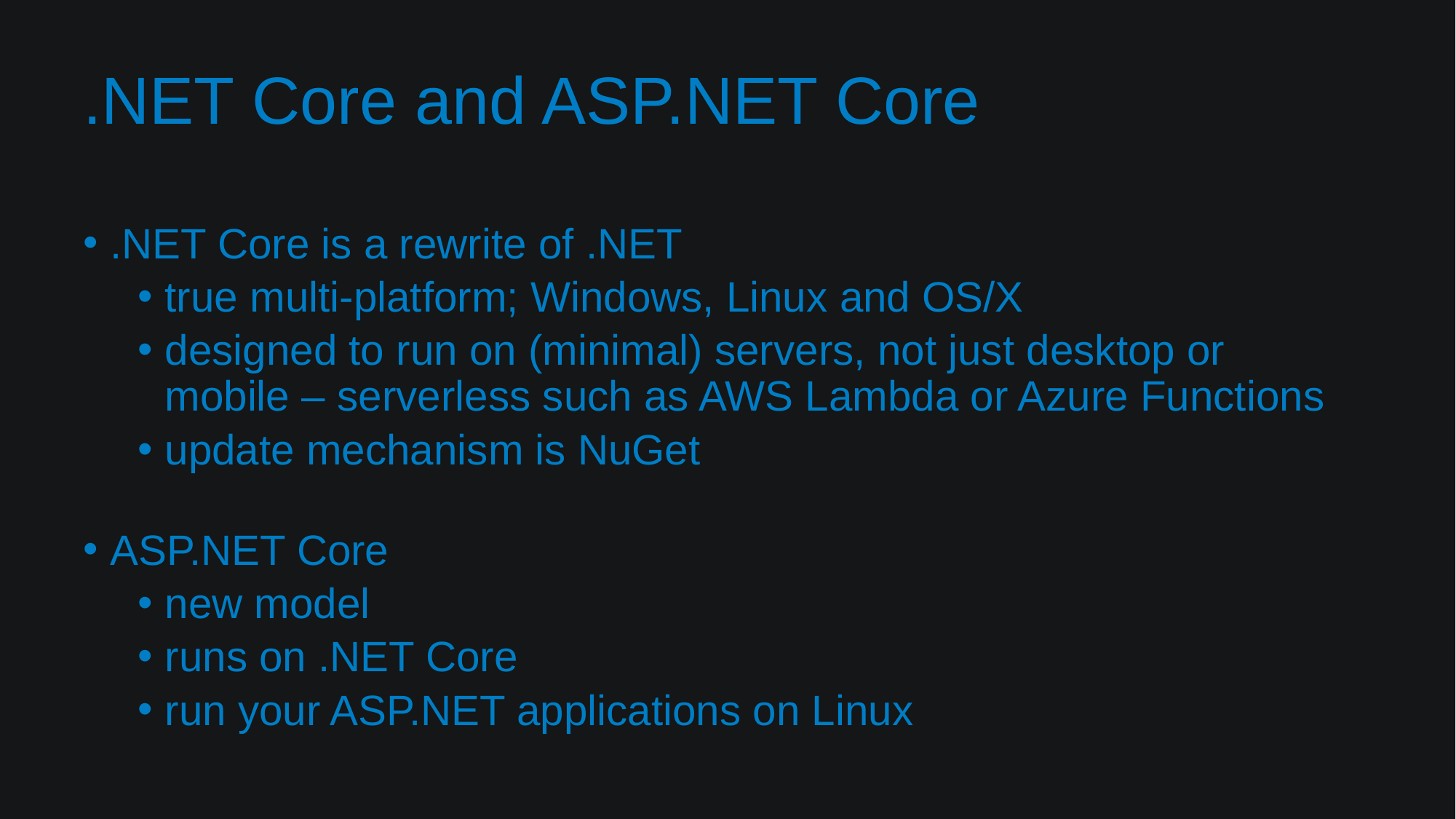

# .NET Core and ASP.NET Core
.NET Core is a rewrite of .NET
true multi-platform; Windows, Linux and OS/X
designed to run on (minimal) servers, not just desktop or mobile – serverless such as AWS Lambda or Azure Functions
update mechanism is NuGet

ASP.NET Core
new model
runs on .NET Core
run your ASP.NET applications on Linux